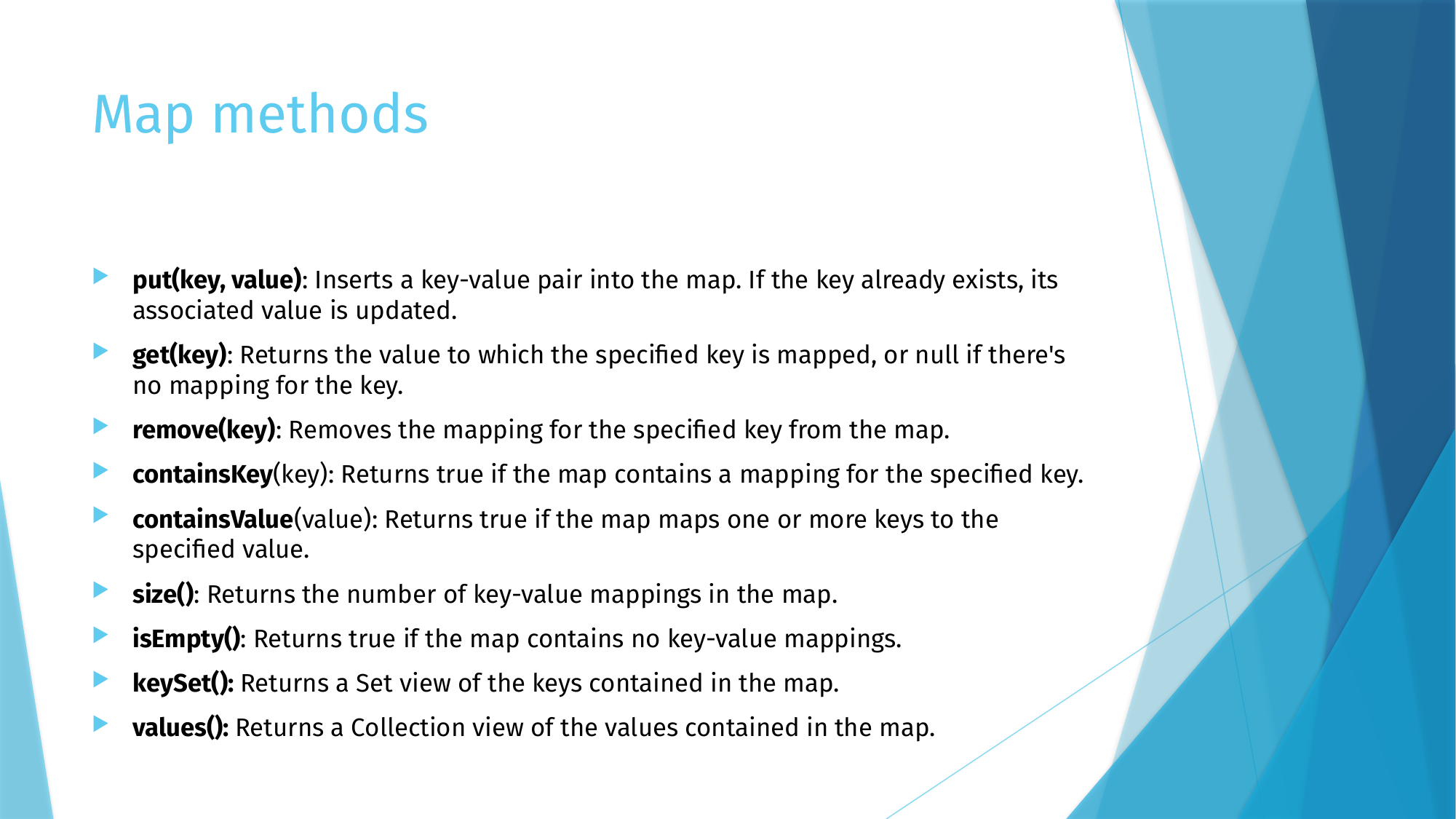

# Map methods
put(key, value): Inserts a key-value pair into the map. If the key already exists, its associated value is updated.
get(key): Returns the value to which the specified key is mapped, or null if there's no mapping for the key.
remove(key): Removes the mapping for the specified key from the map.
containsKey(key): Returns true if the map contains a mapping for the specified key.
containsValue(value): Returns true if the map maps one or more keys to the specified value.
size(): Returns the number of key-value mappings in the map.
isEmpty(): Returns true if the map contains no key-value mappings.
keySet(): Returns a Set view of the keys contained in the map.
values(): Returns a Collection view of the values contained in the map.